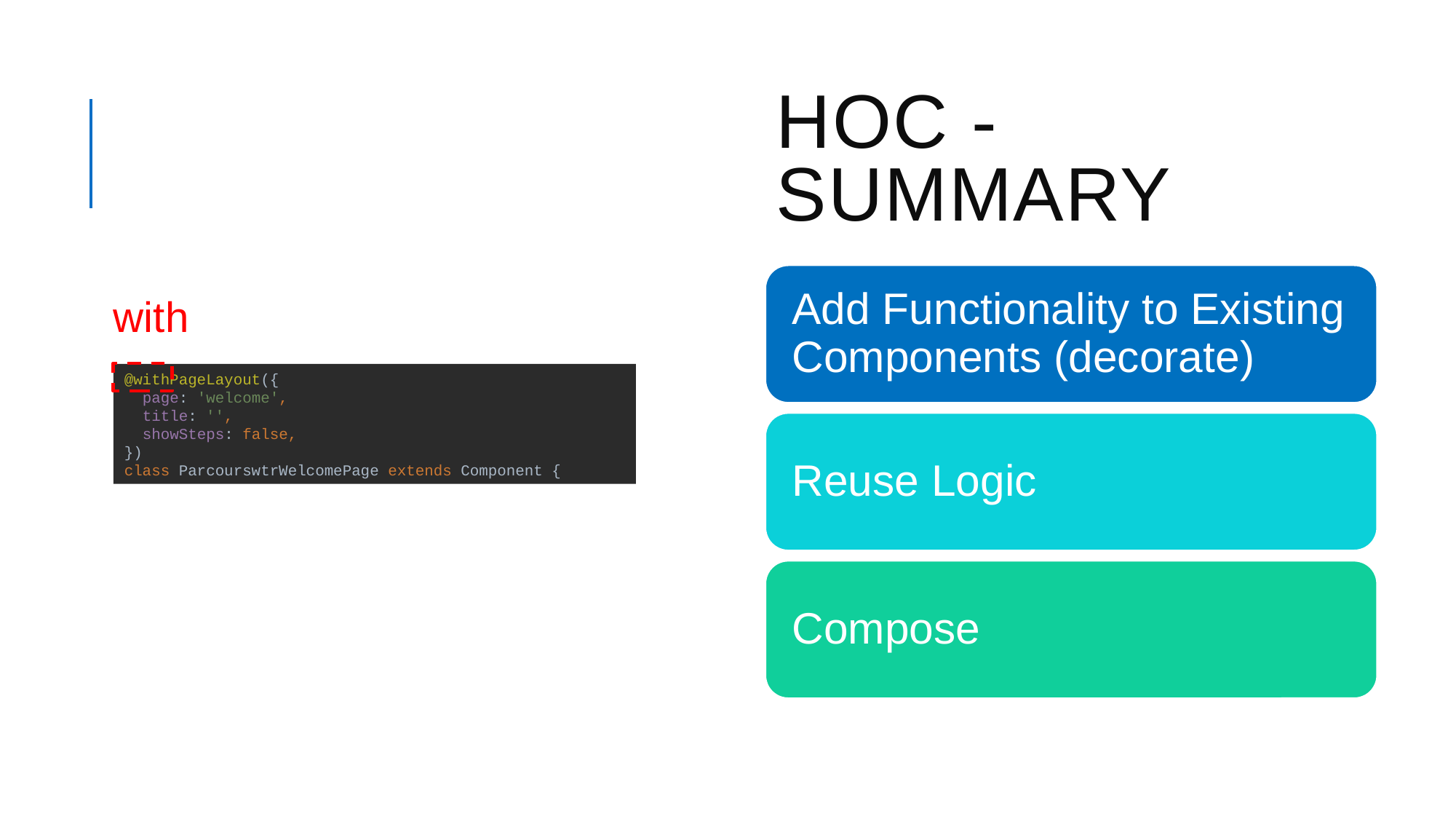

# HOC - Summary
Add Functionality to Existing Components (decorate)
Reuse Logic
Compose
with

@withPageLayout({
  page: 'welcome',
  title: '',
  showSteps: false,
})
class ParcourswtrWelcomePage extends Component {